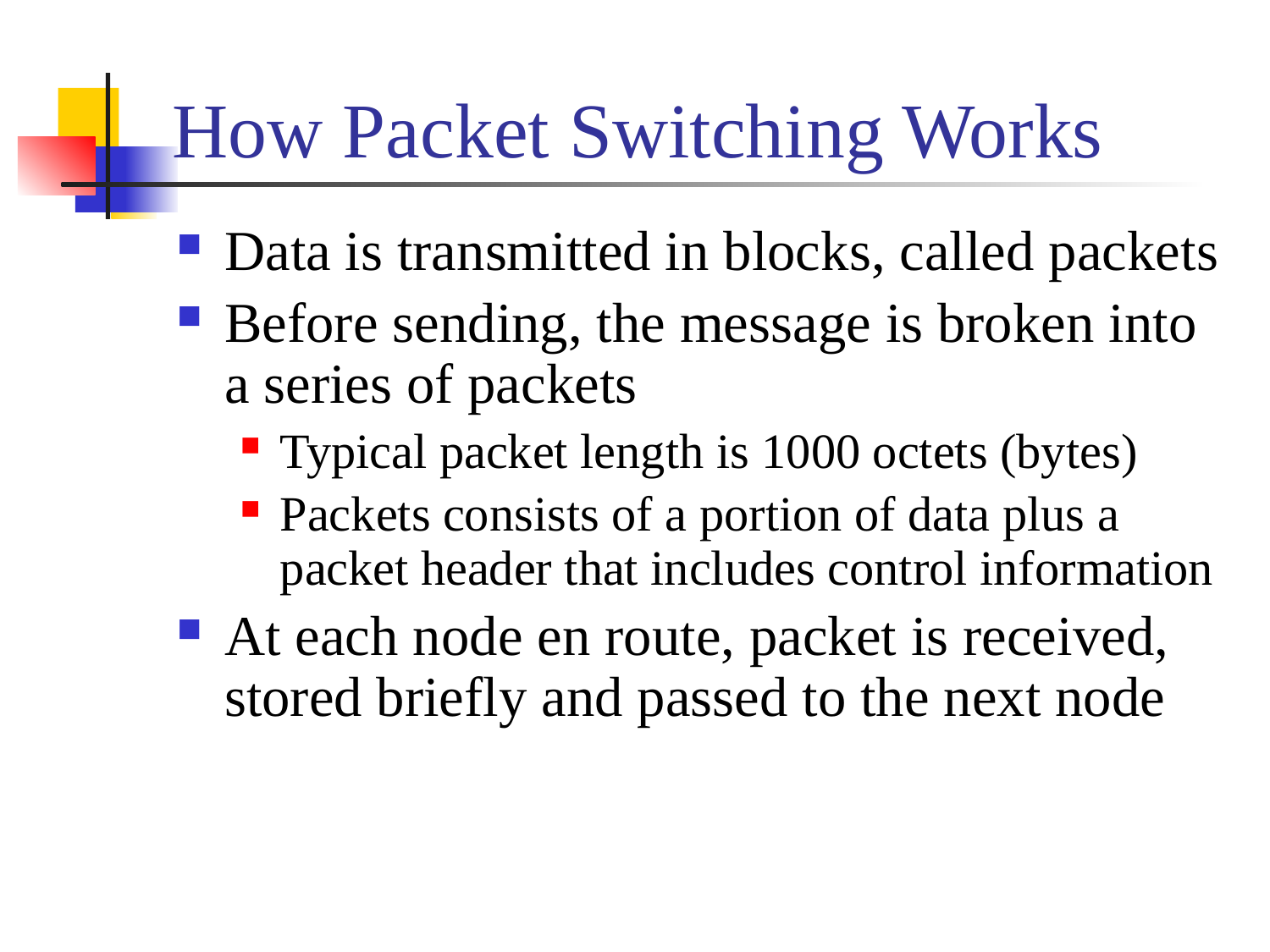

# How Packet Switching Works
Data is transmitted in blocks, called packets
Before sending, the message is broken into a series of packets
Typical packet length is 1000 octets (bytes)
Packets consists of a portion of data plus a packet header that includes control information
At each node en route, packet is received, stored briefly and passed to the next node